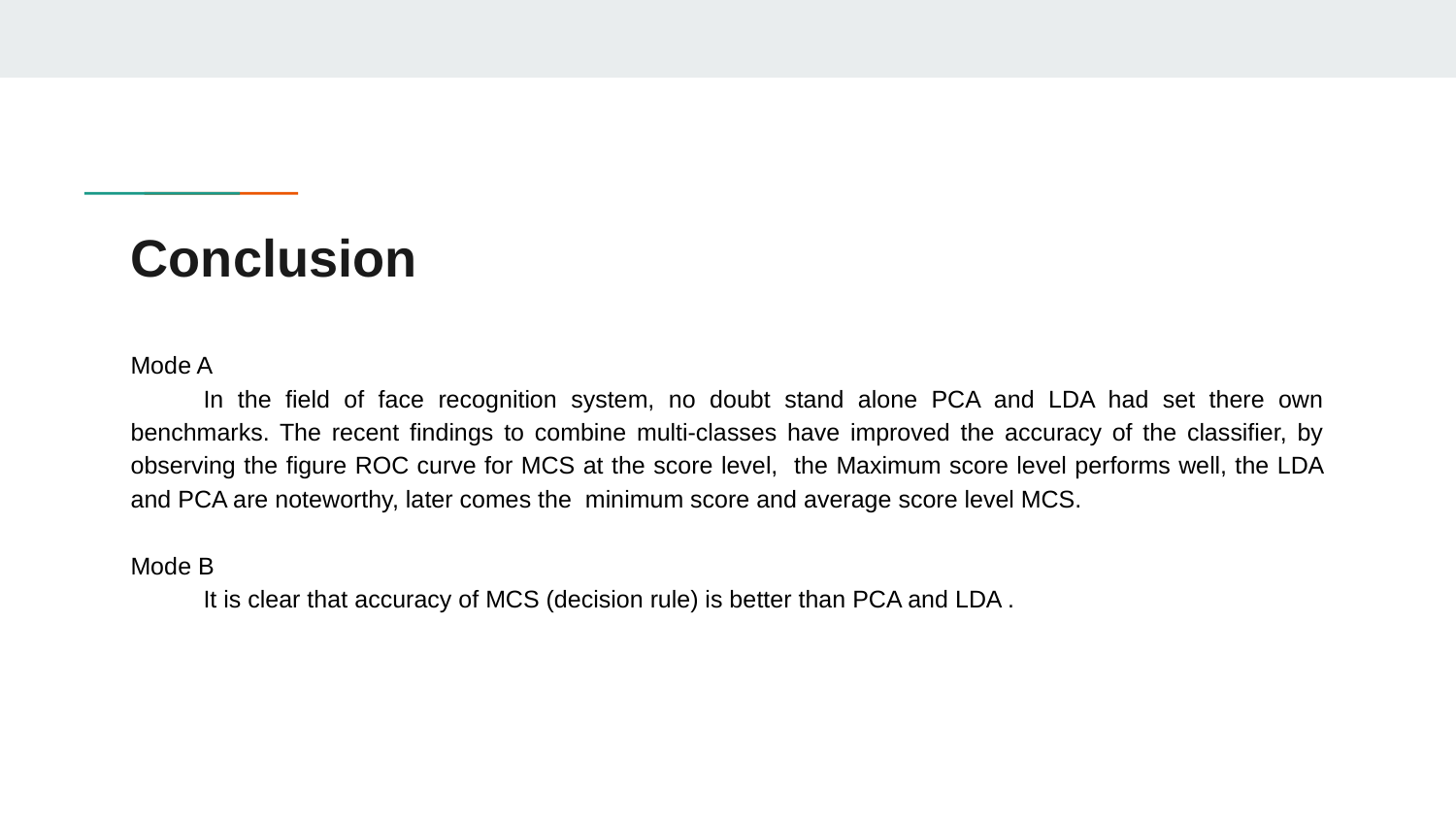

# Conclusion
Mode A
In the field of face recognition system, no doubt stand alone PCA and LDA had set there own benchmarks. The recent findings to combine multi-classes have improved the accuracy of the classifier, by observing the figure ROC curve for MCS at the score level,  the Maximum score level performs well, the LDA and PCA are noteworthy, later comes the  minimum score and average score level MCS.

Mode B
It is clear that accuracy of MCS (decision rule) is better than PCA and LDA .